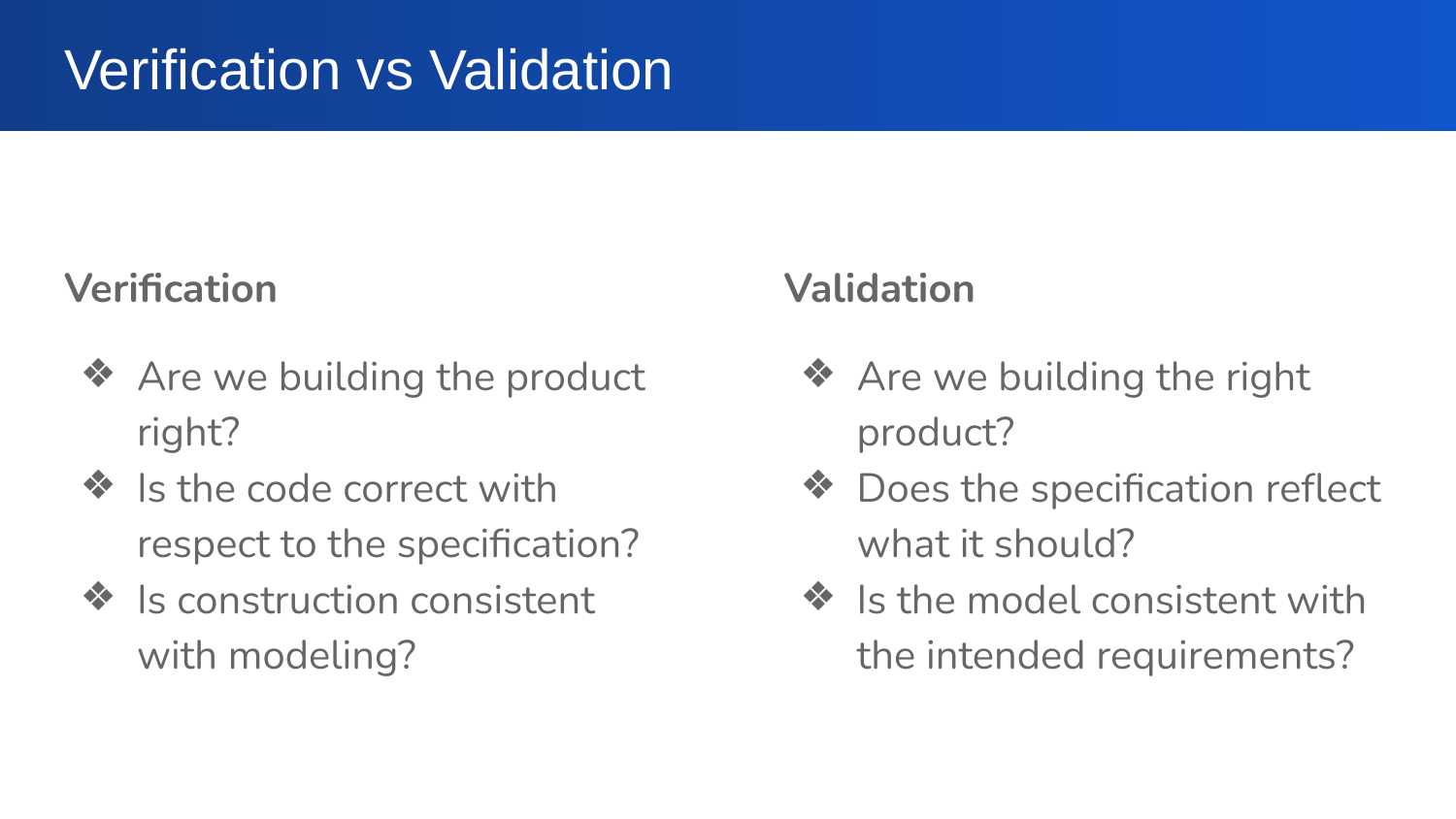

# Verification vs Validation
Verification
Are we building the product right?
Is the code correct with respect to the specification?
Is construction consistent with modeling?

Validation
Are we building the right product?
Does the specification reflect what it should?
Is the model consistent with the intended requirements?